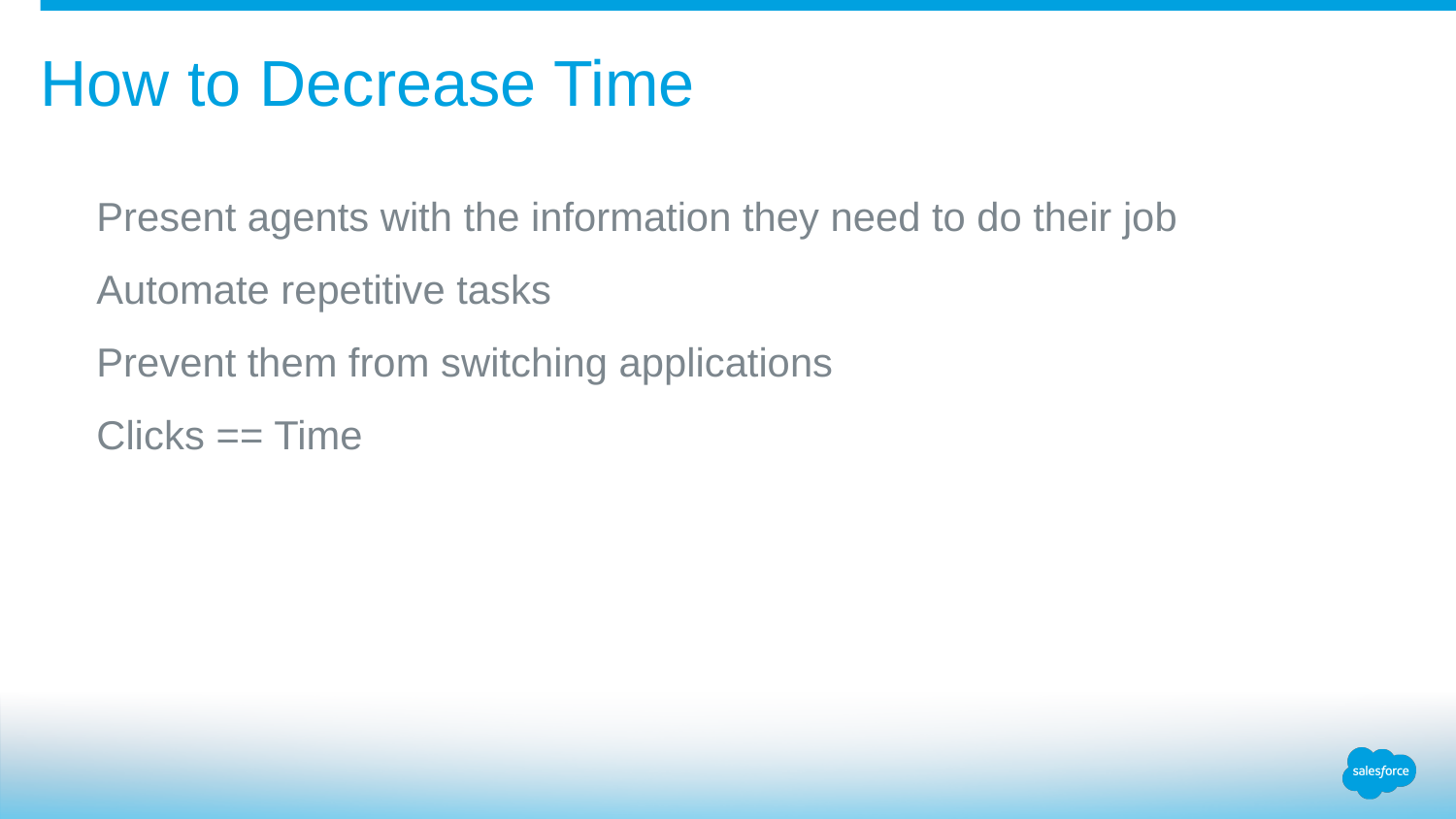

# How to Decrease Time
Present agents with the information they need to do their job
Automate repetitive tasks
Prevent them from switching applications
Clicks == Time